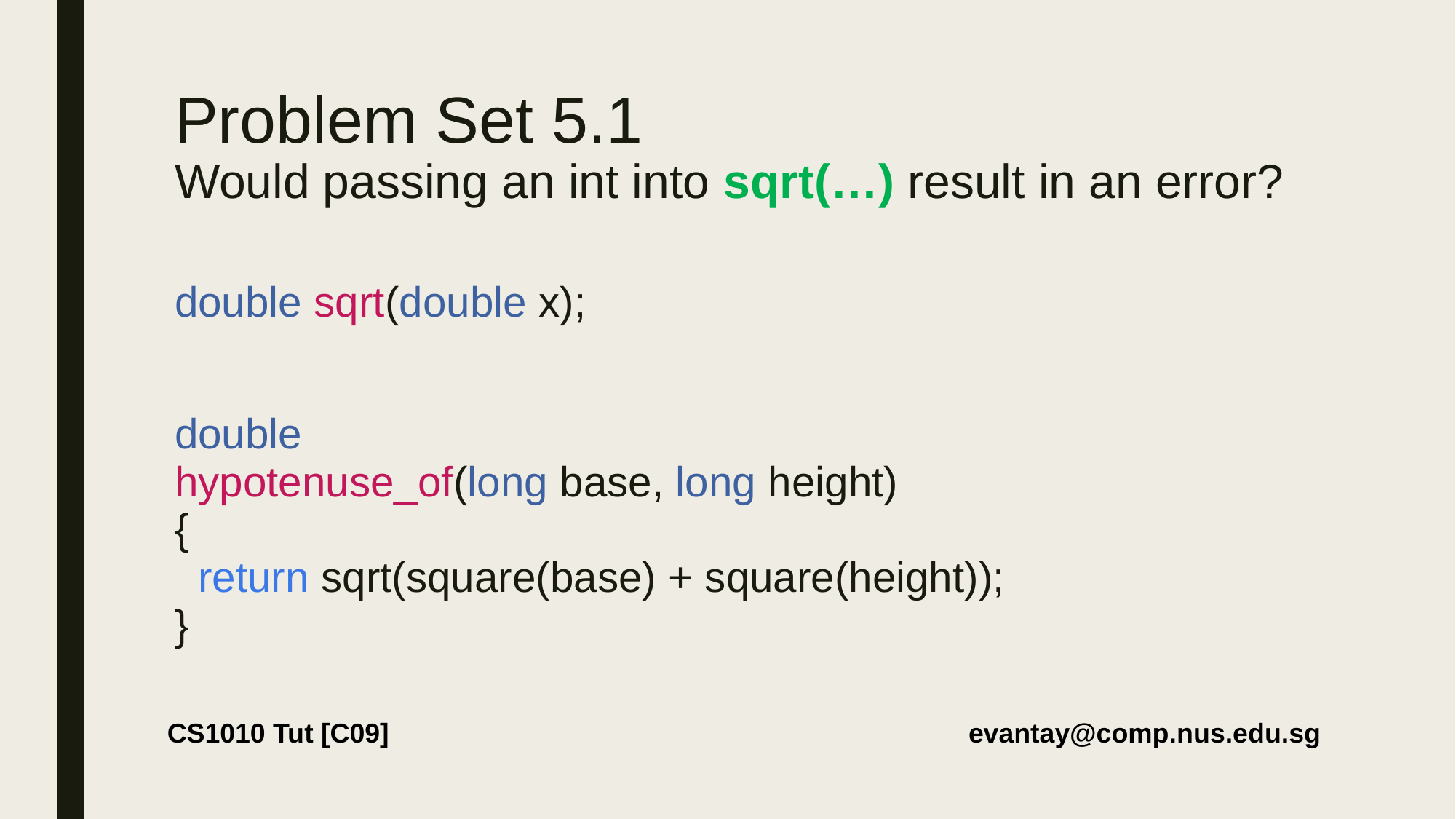

# Problem Set 5.1 Would passing an int into sqrt(…) result in an error?
double sqrt(double x);

double
hypotenuse_of(long base, long height)
{
  return sqrt(square(base) + square(height));
}